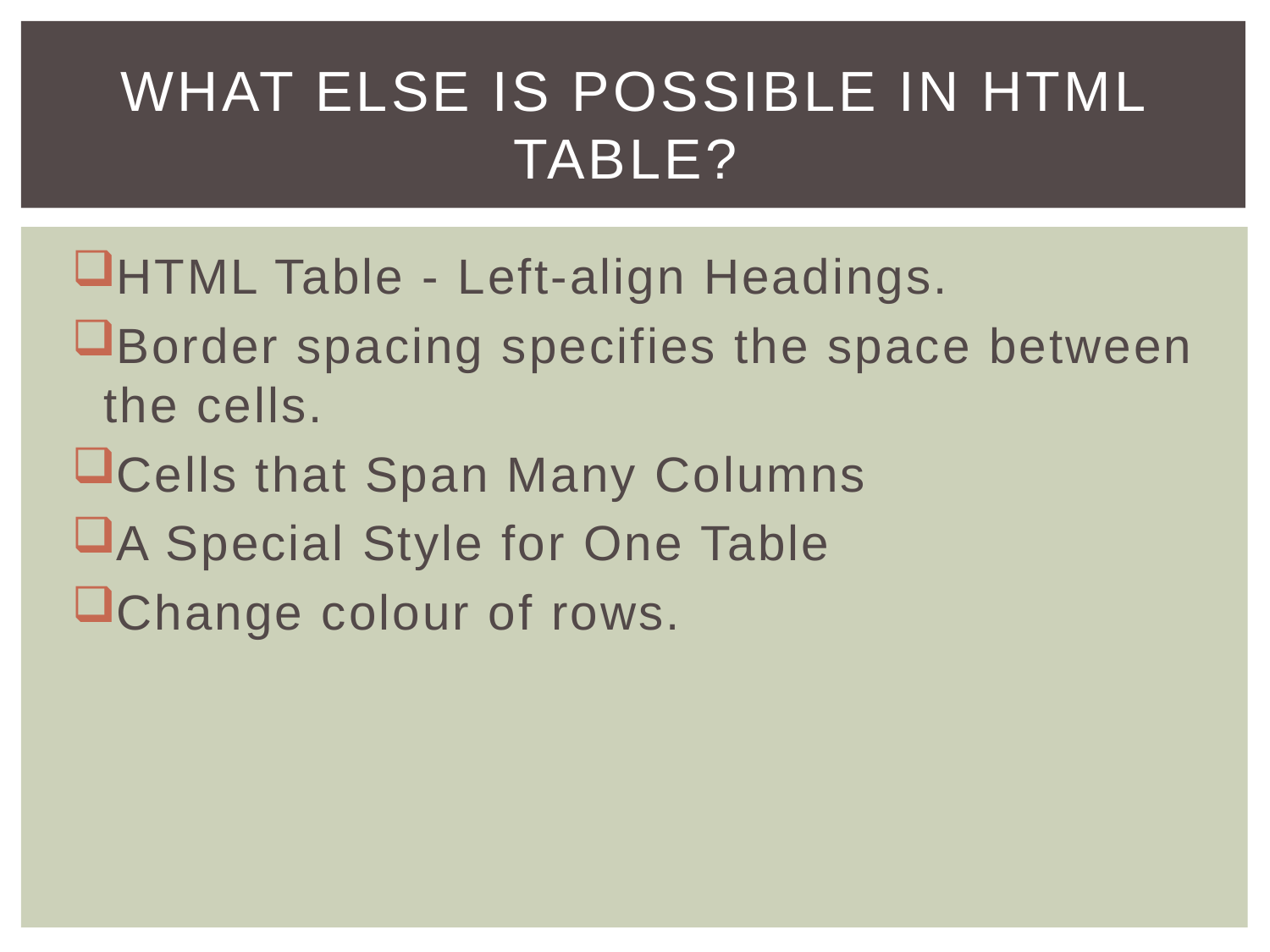

# What else is possible in HTML Table?
HTML Table - Left-align Headings.
Border spacing specifies the space between the cells.
Cells that Span Many Columns
A Special Style for One Table
Change colour of rows.